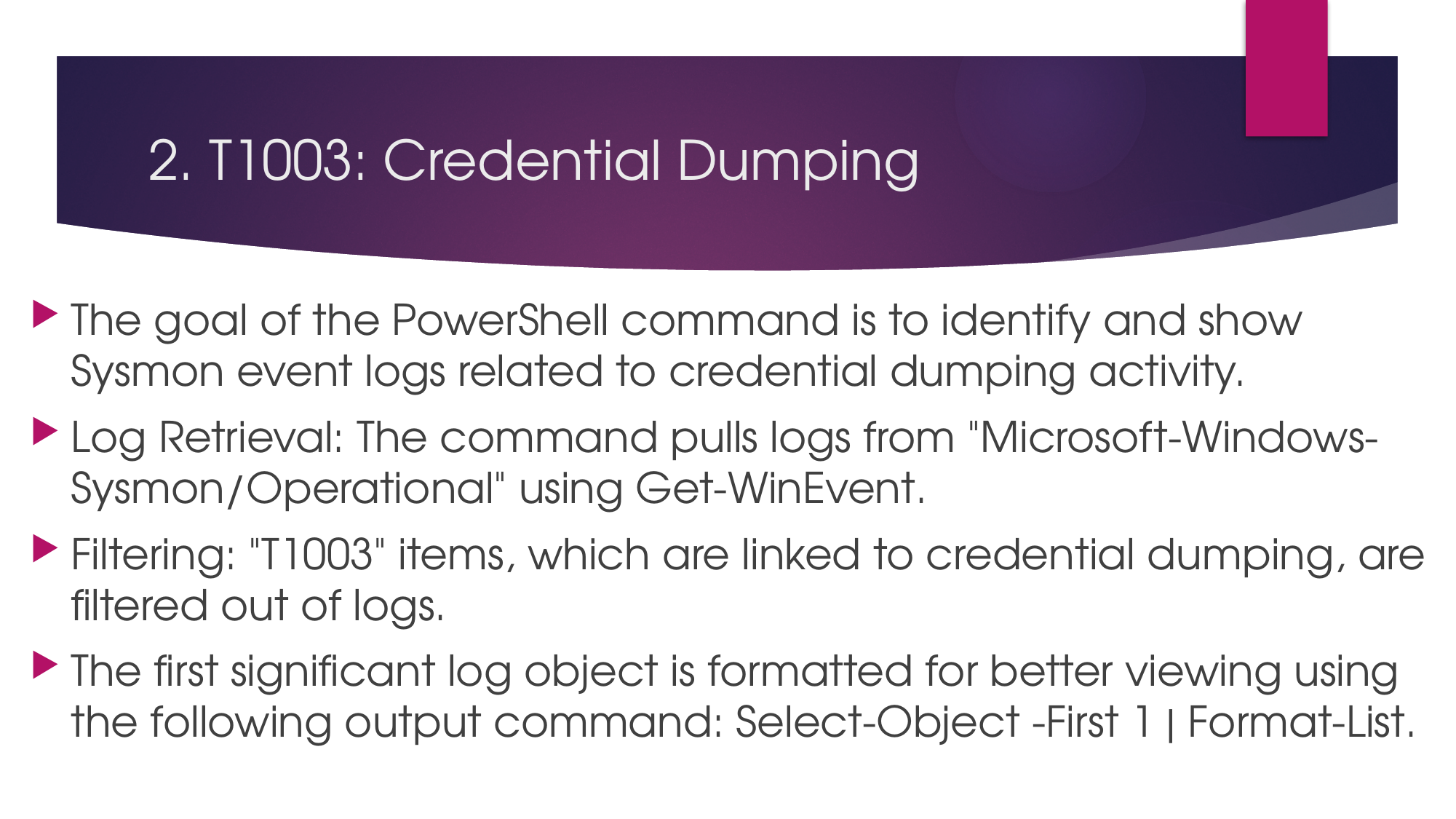

# 2. T1003: Credential Dumping
The goal of the PowerShell command is to identify and show Sysmon event logs related to credential dumping activity.
Log Retrieval: The command pulls logs from "Microsoft-Windows-Sysmon/Operational" using Get-WinEvent.
Filtering: "T1003" items, which are linked to credential dumping, are filtered out of logs.
The first significant log object is formatted for better viewing using the following output command: Select-Object -First 1 | Format-List.